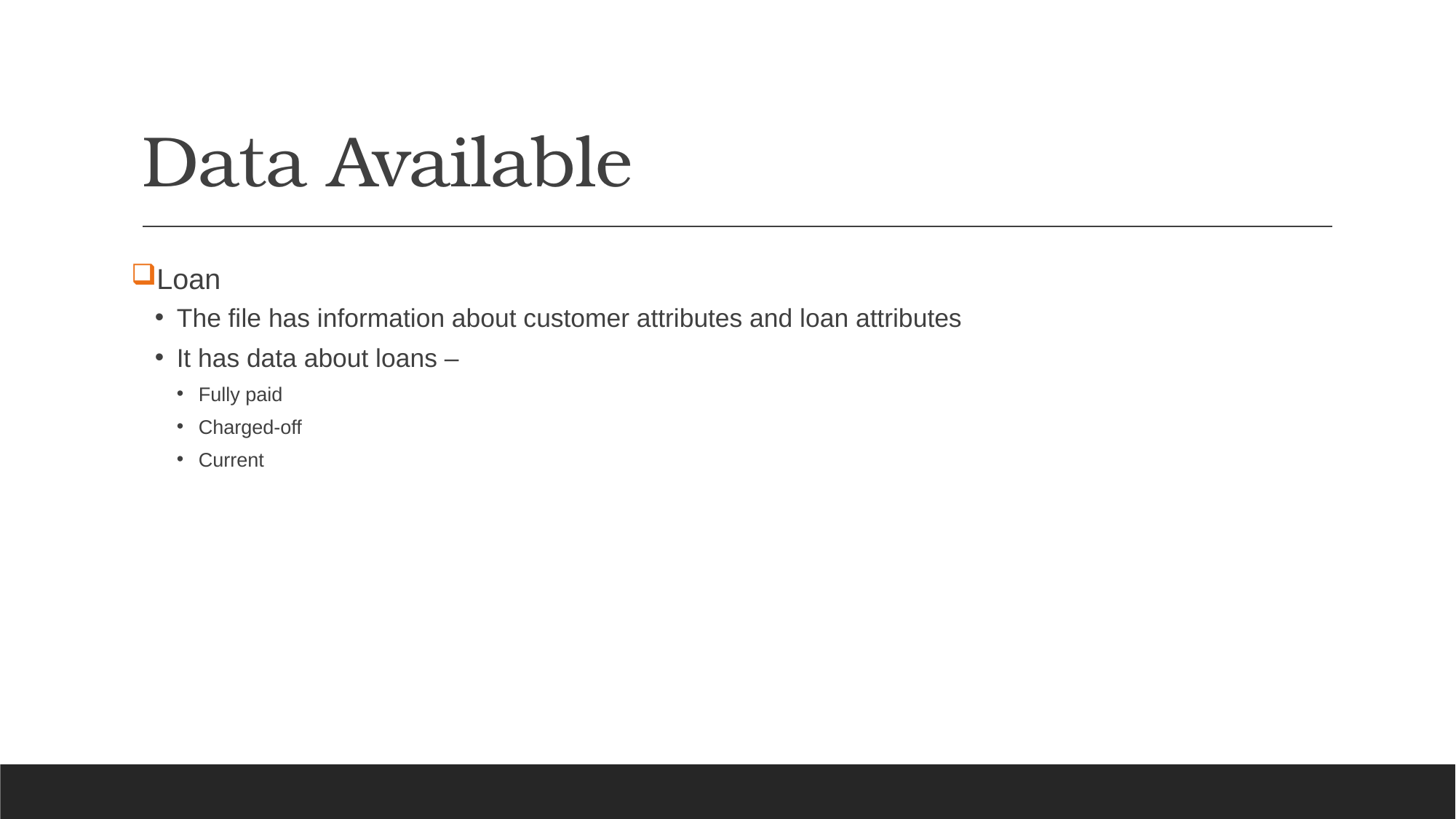

# Data Available
Loan
The file has information about customer attributes and loan attributes
It has data about loans –
Fully paid
Charged-off
Current